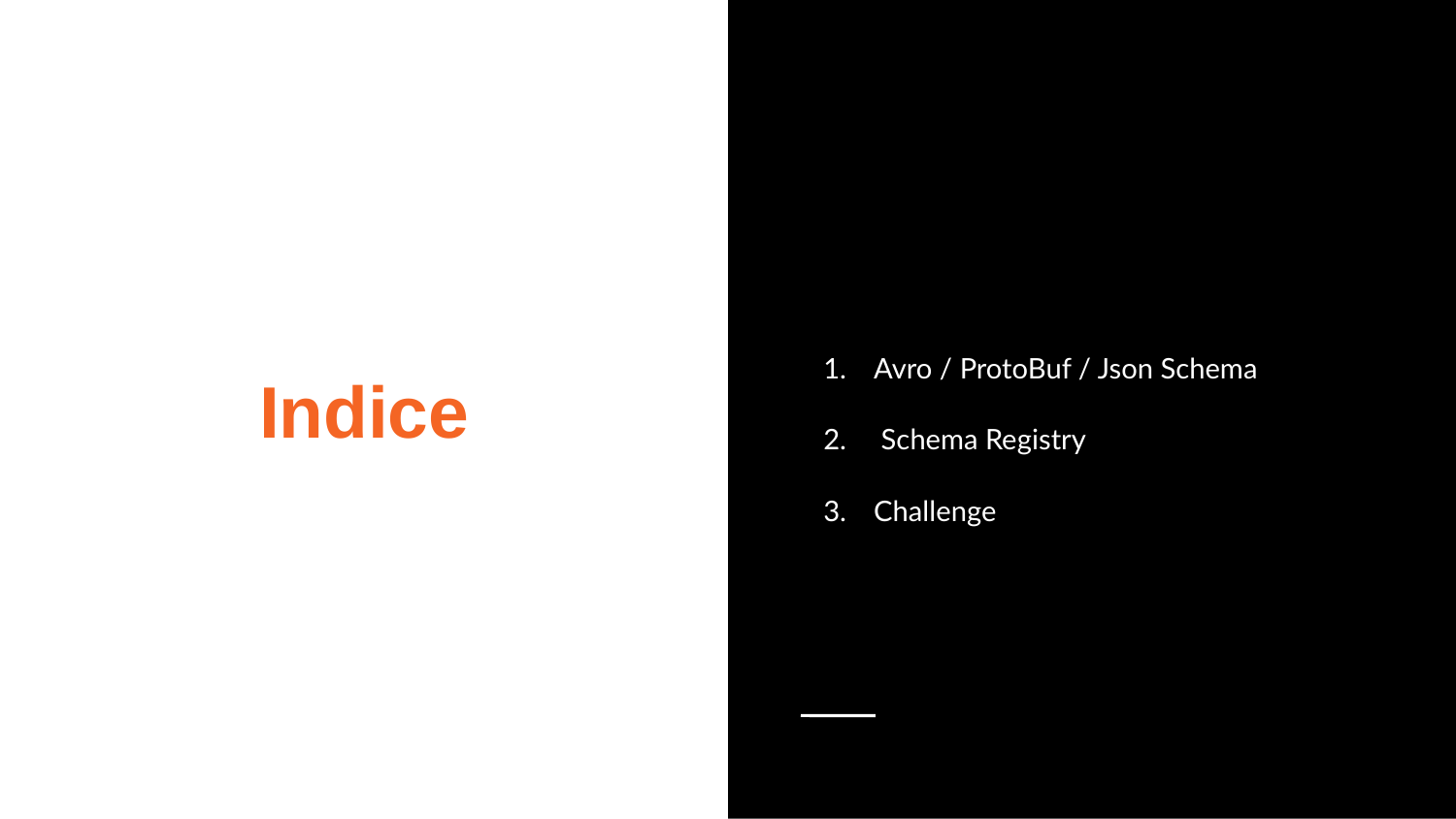

Avro / ProtoBuf / Json Schema
 Schema Registry
Challenge
Indice